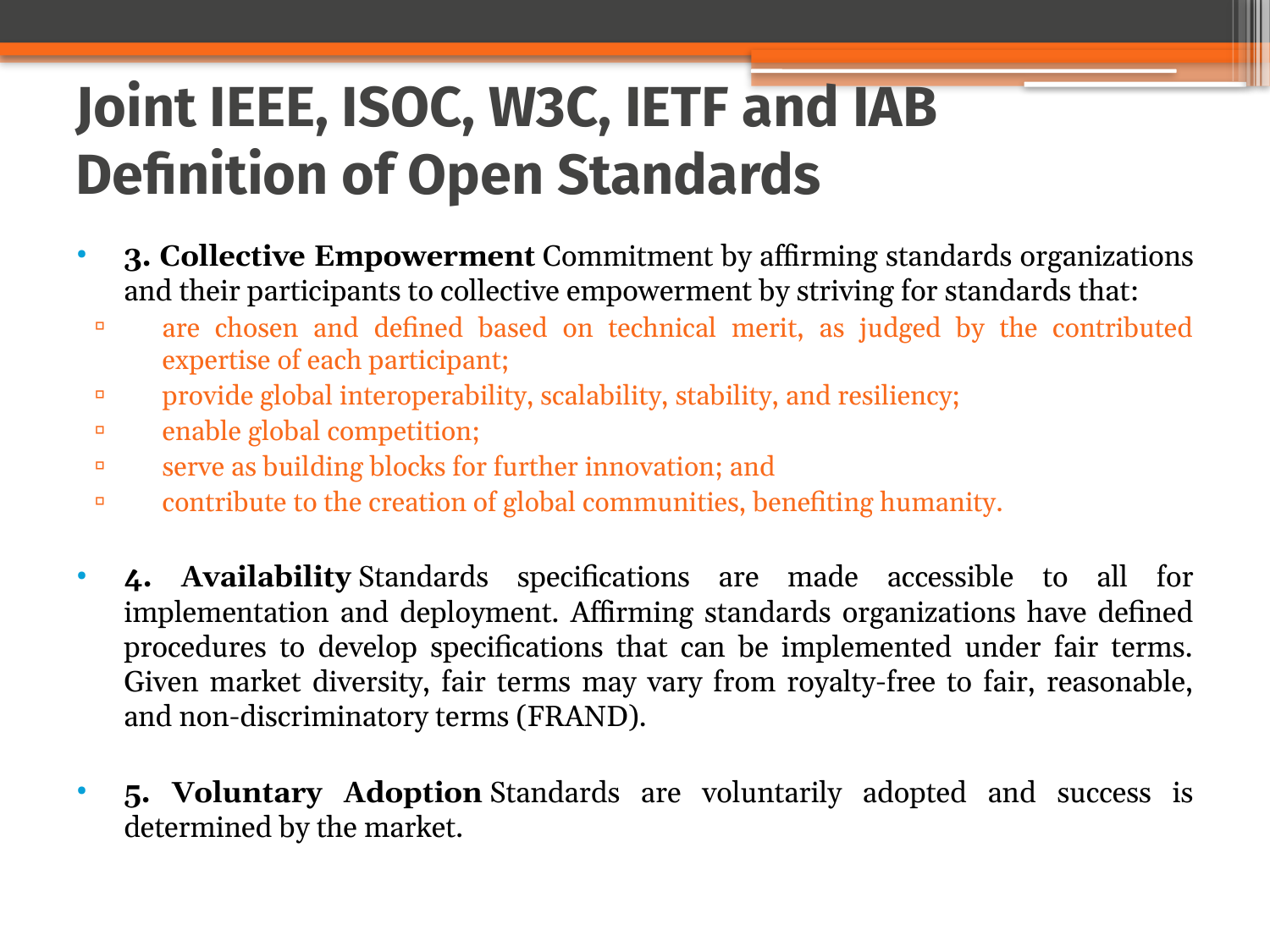

# Joint IEEE, ISOC, W3C, IETF and IAB Definition of Open Standards

3. Collective Empowerment Commitment by affirming standards organizations and their participants to collective empowerment by striving for standards that:
are chosen and defined based on technical merit, as judged by the contributed expertise of each participant;
provide global interoperability, scalability, stability, and resiliency;
enable global competition;
serve as building blocks for further innovation; and
contribute to the creation of global communities, benefiting humanity.

4. Availability Standards specifications are made accessible to all for implementation and deployment. Affirming standards organizations have defined procedures to develop specifications that can be implemented under fair terms. Given market diversity, fair terms may vary from royalty-free to fair, reasonable, and non-discriminatory terms (FRAND).

5. Voluntary Adoption Standards are voluntarily adopted and success is determined by the market.